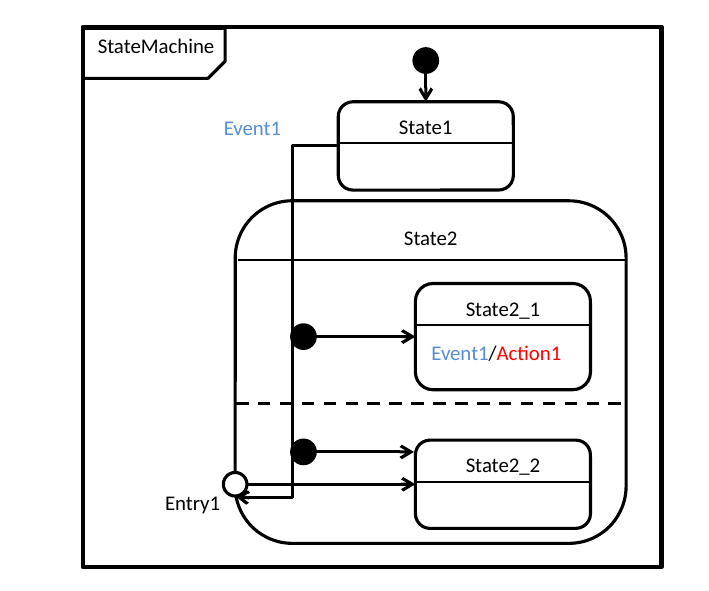

StateMachine

State1
Event1
State2
State2_1

Event1/Action1

State2_2

Entry1